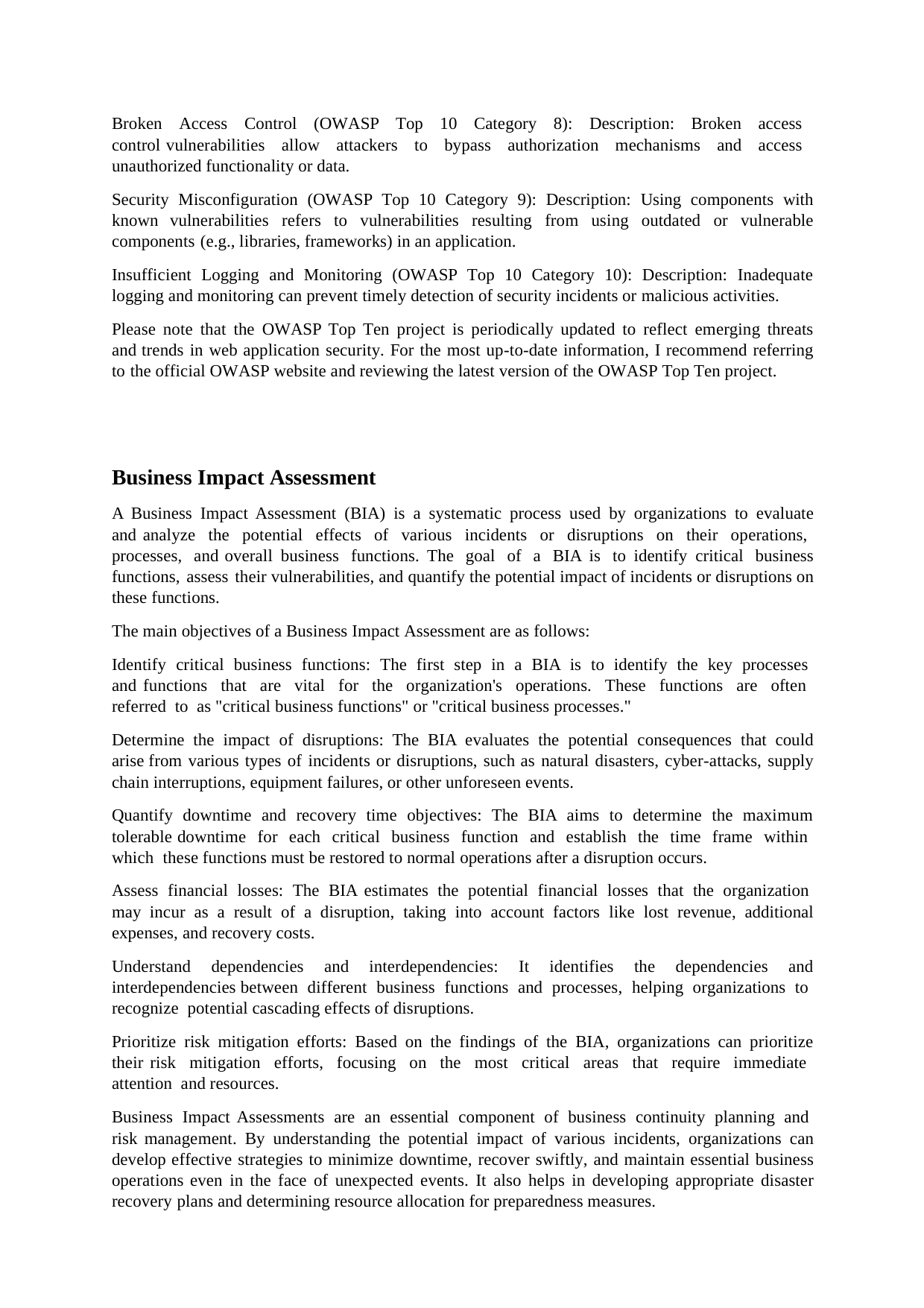

Broken   Access   Control   (OWASP   Top   10   Category   8):   Description:   Broken   access   control vulnerabilities   allow   attackers   to   bypass   authorization   mechanisms   and   access   unauthorized functionality or data.
Security Misconfiguration (OWASP Top 10 Category 9): Description: Using components with known vulnerabilities refers to vulnerabilities resulting from using outdated or vulnerable components (e.g., libraries, frameworks) in an application.
Insufficient Logging and Monitoring (OWASP Top 10 Category 10): Description: Inadequate logging and monitoring can prevent timely detection of security incidents or malicious activities.
Please note that the OWASP Top Ten project is periodically updated to reflect emerging threats and trends in web application security. For the most up-to-date information, I recommend referring to the official OWASP website and reviewing the latest version of the OWASP Top Ten project.
Business Impact Assessment
A Business Impact Assessment (BIA) is a systematic process used by organizations to evaluate and analyze  the  potential  effects  of  various  incidents  or  disruptions  on  their  operations,  processes,  and overall business  functions. The  goal  of  a  BIA is  to identify critical  business functions, assess their vulnerabilities, and quantify the potential impact of incidents or disruptions on these functions.
The main objectives of a Business Impact Assessment are as follows:
Identify  critical  business  functions:  The  first  step  in  a  BIA  is  to  identify  the  key  processes  and functions  that  are  vital  for  the  organization's  operations.  These  functions  are  often  referred  to  as "critical business functions" or "critical business processes."
Determine the impact of disruptions: The BIA evaluates the potential consequences that could arise from various types of incidents or disruptions, such as natural disasters, cyber-attacks, supply chain interruptions, equipment failures, or other unforeseen events.
Quantify downtime and recovery time objectives: The BIA aims to determine the maximum tolerable downtime  for  each  critical  business  function  and  establish  the  time  frame  within  which  these functions must be restored to normal operations after a disruption occurs.
Assess  financial  losses:  The  BIA estimates  the  potential  financial  losses  that  the  organization  may incur as a result of a disruption, taking into account factors like lost revenue, additional expenses, and recovery costs.
Understand dependencies and interdependencies: It identifies the dependencies and interdependencies between  different  business  functions  and  processes,  helping  organizations  to  recognize  potential cascading effects of disruptions.
Prioritize risk mitigation efforts: Based on the findings of the BIA, organizations can prioritize their risk  mitigation  efforts,  focusing  on  the  most  critical  areas  that  require  immediate  attention  and resources.
Business  Impact Assessments  are  an  essential  component  of  business  continuity  planning  and  risk management. By understanding the potential impact of various incidents, organizations can develop effective strategies to minimize downtime, recover swiftly, and maintain essential business operations even in the face of unexpected events. It also helps in developing appropriate disaster recovery plans and determining resource allocation for preparedness measures.